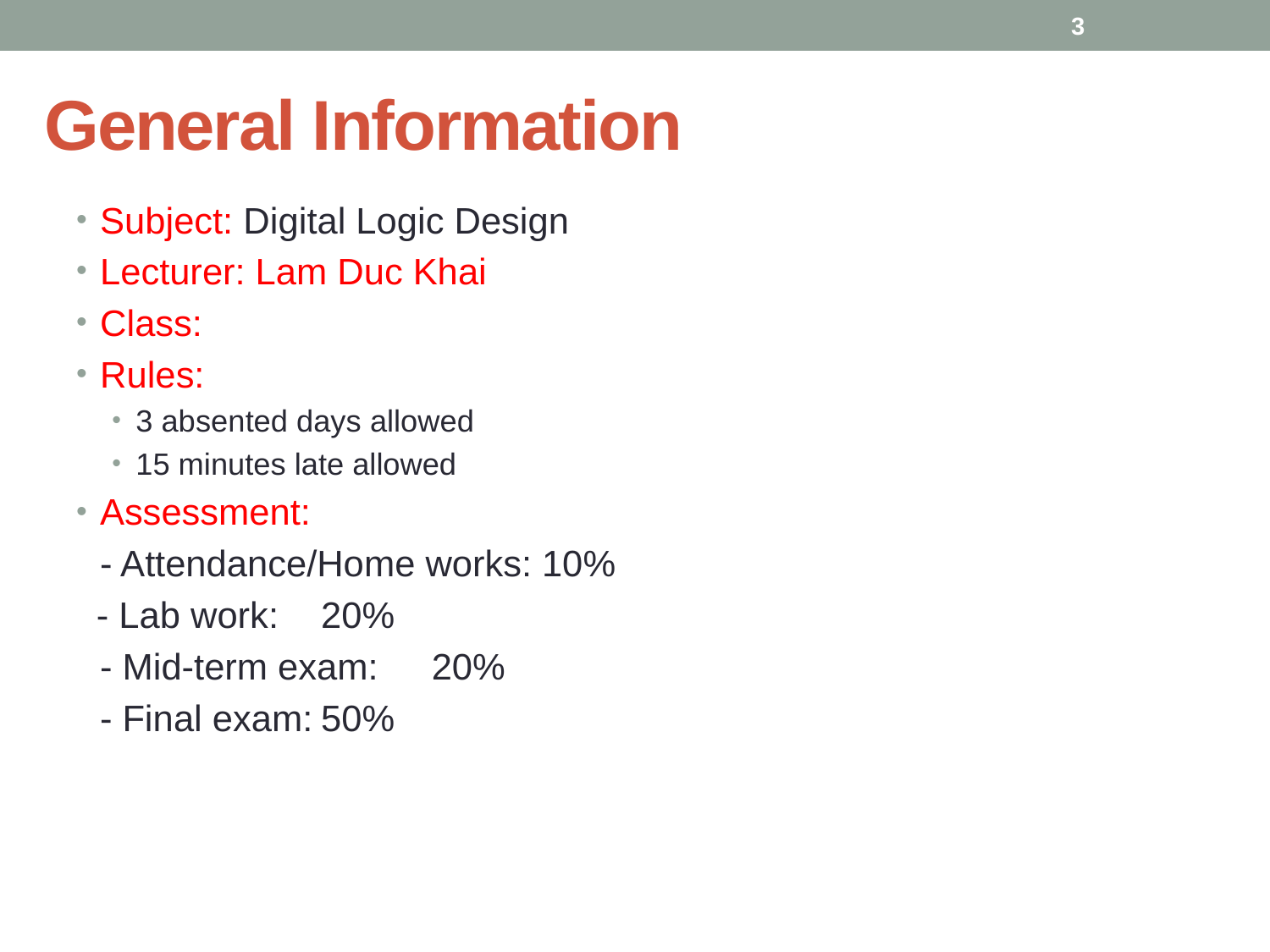

3
# General Information
Subject: Digital Logic Design
Lecturer: Lam Duc Khai
Class:
Rules:
3 absented days allowed
15 minutes late allowed
Assessment:
	- Attendance/Home works: 10%
  - Lab work: 		20%
	- Mid-term exam: 	20%
	- Final exam:	50%